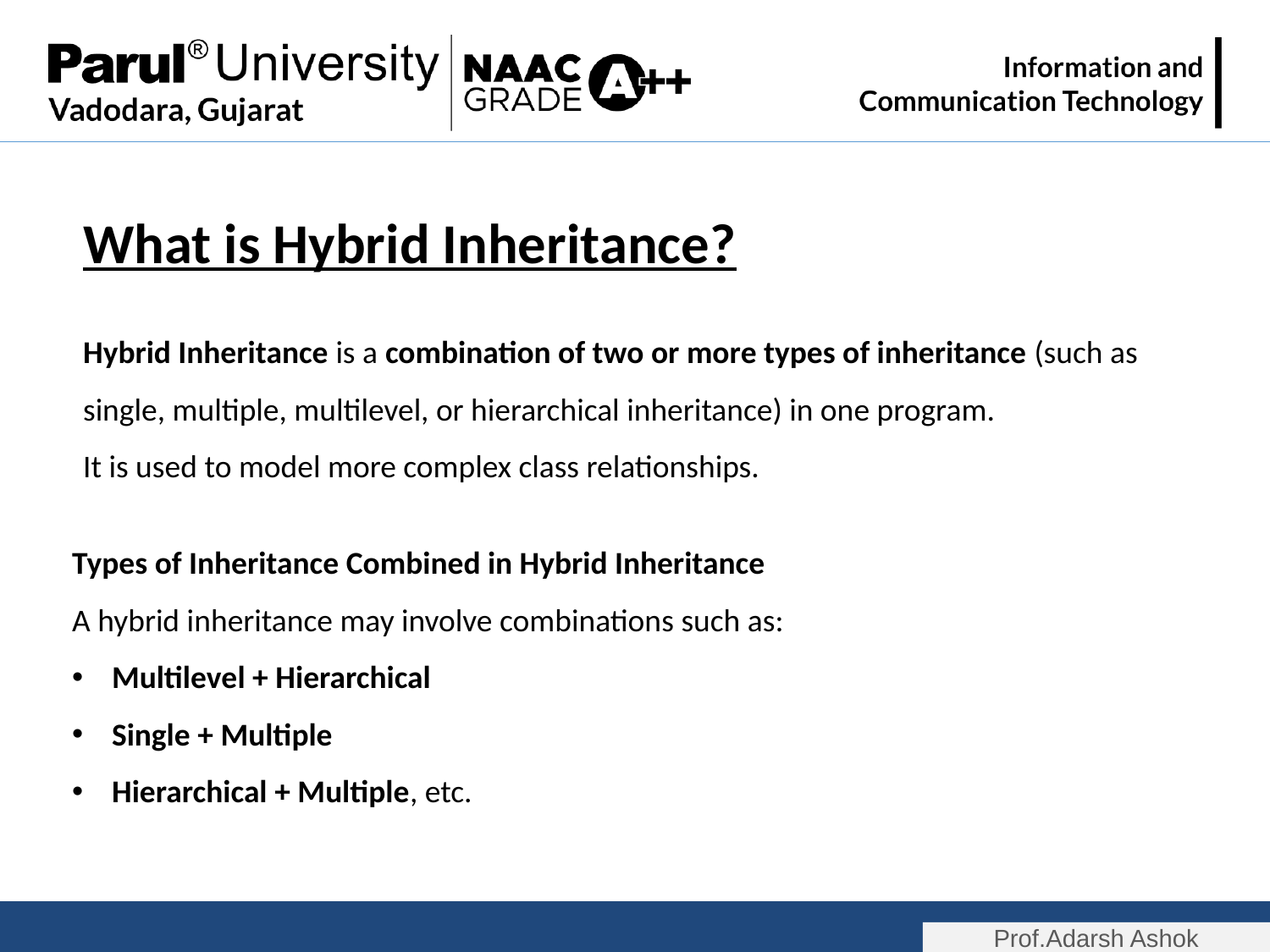

What is Hybrid Inheritance?

Hybrid Inheritance is a combination of two or more types of inheritance (such as single, multiple, multilevel, or hierarchical inheritance) in one program.
It is used to model more complex class relationships.
Types of Inheritance Combined in Hybrid Inheritance
A hybrid inheritance may involve combinations such as:
Multilevel + Hierarchical
Single + Multiple
Hierarchical + Multiple, etc.
Prof.Adarsh Ashok